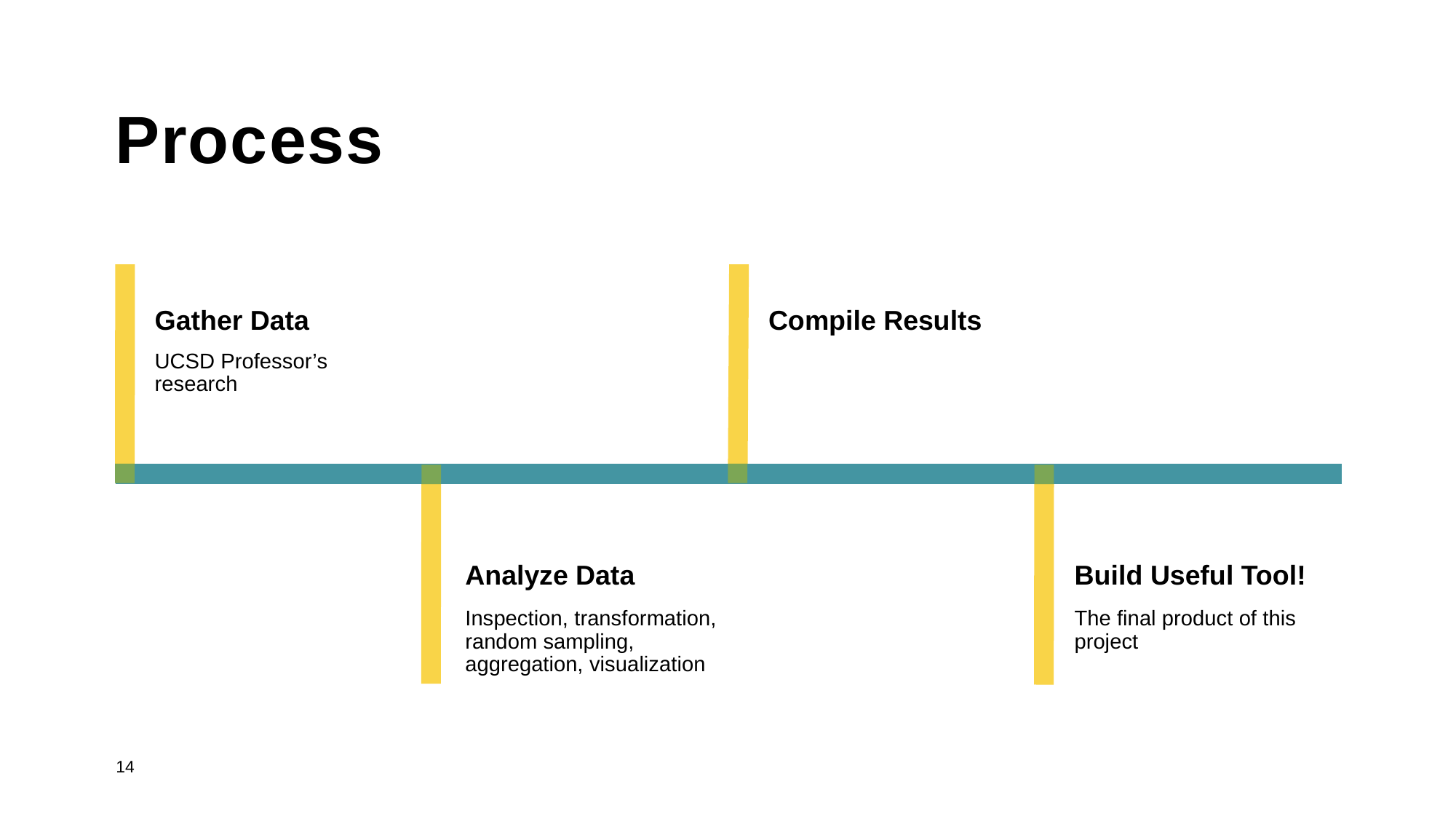

# Process
Gather Data
Compile Results
UCSD Professor’s research
Analyze Data
Build Useful Tool!
Inspection, transformation, random sampling, aggregation, visualization
The final product of this project
14